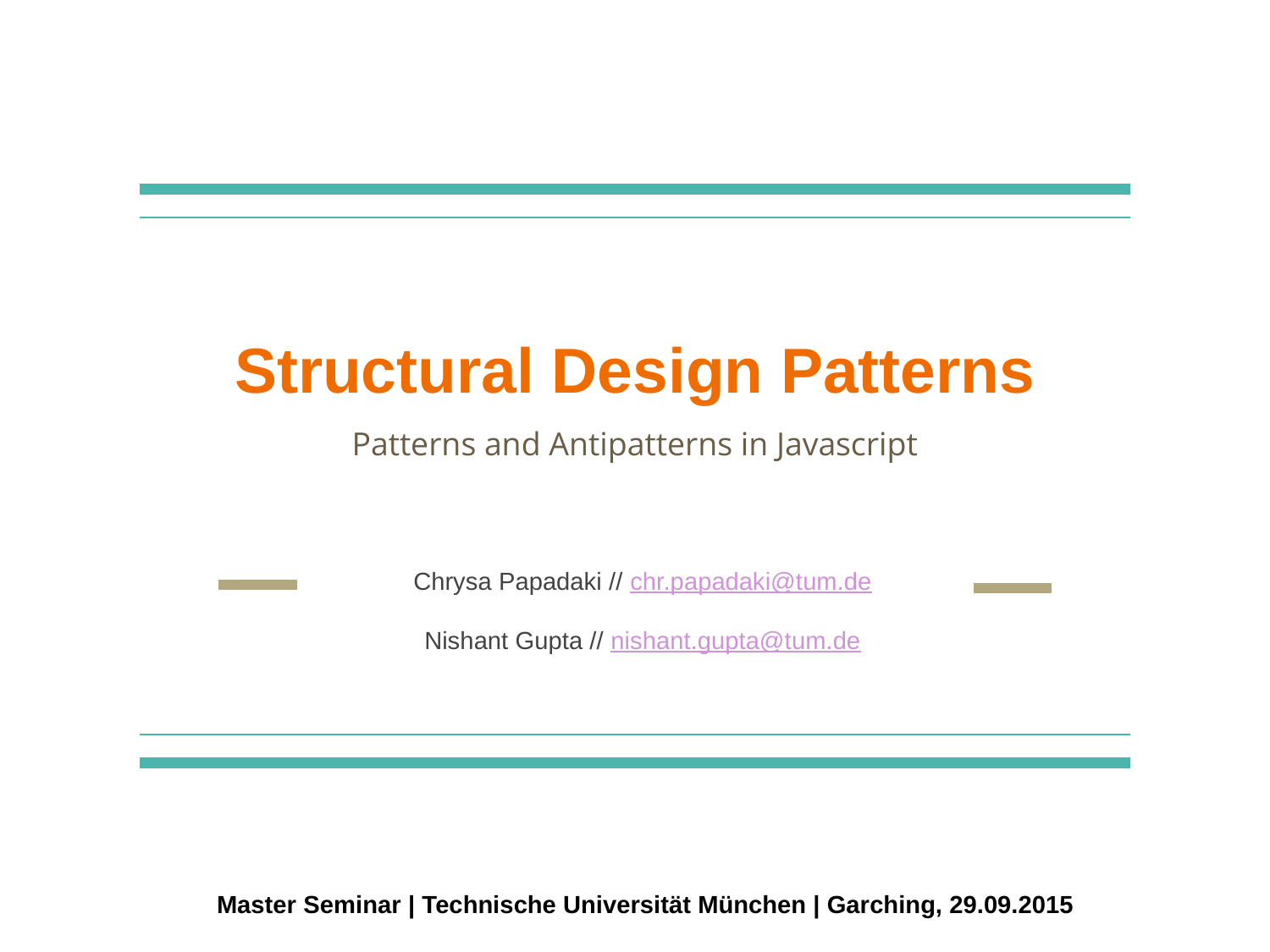

# Structural Design Patterns
Patterns and Antipatterns in Javascript
Chrysa Papadaki // chr.papadaki@tum.de

Nishant Gupta // nishant.gupta@tum.de

   Master Seminar | Technische Universität München | Garching, 29.09.2015